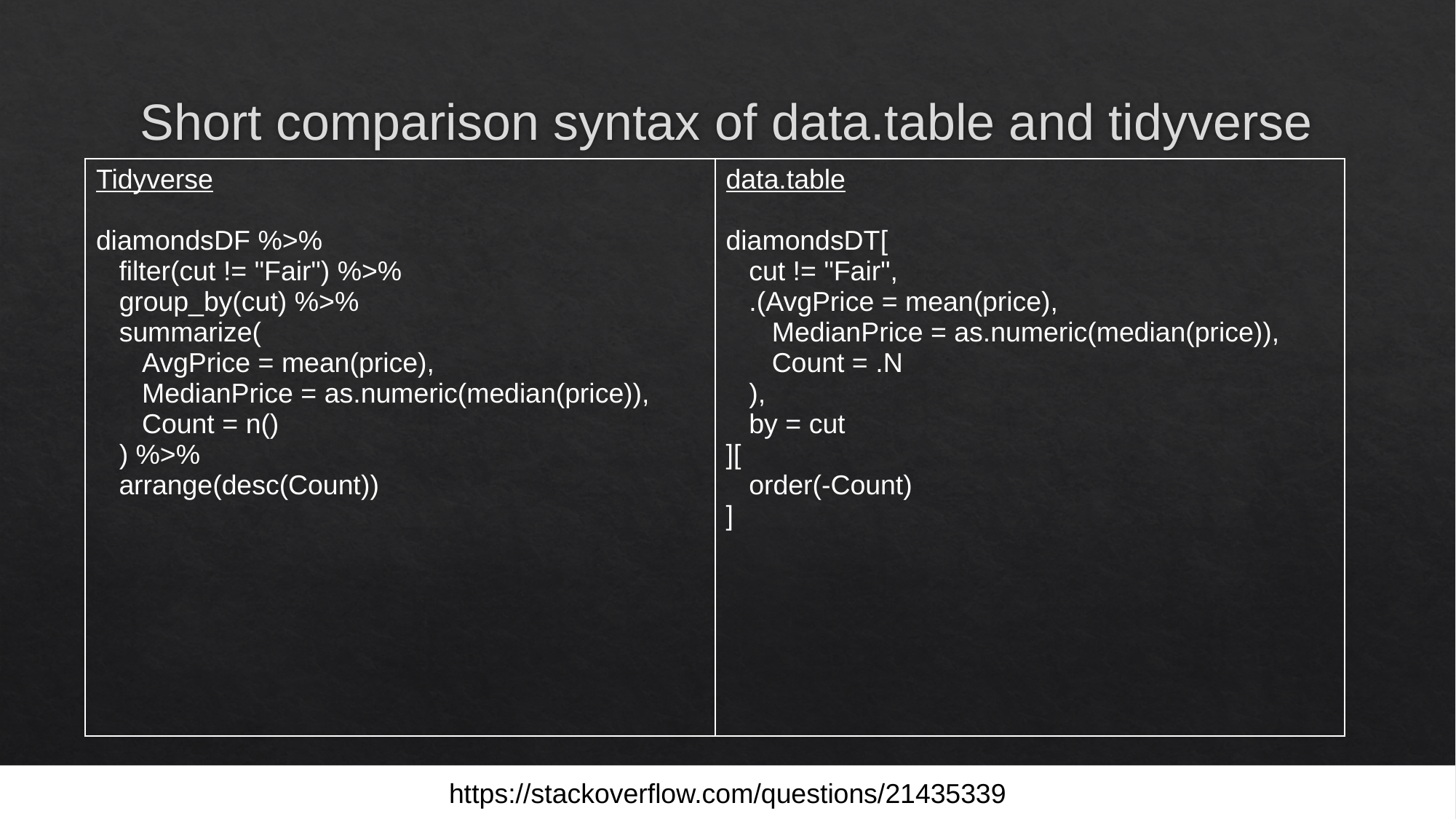

# Short comparison syntax of data.table and tidyverse
| Tidyverse diamondsDF %>% filter(cut != "Fair") %>% group\_by(cut) %>% summarize( AvgPrice = mean(price), MedianPrice = as.numeric(median(price)), Count = n() ) %>% arrange(desc(Count)) | data.table diamondsDT[ cut != "Fair", .(AvgPrice = mean(price), MedianPrice = as.numeric(median(price)), Count = .N ), by = cut ][ order(-Count) ] |
| --- | --- |
https://stackoverflow.com/questions/21435339